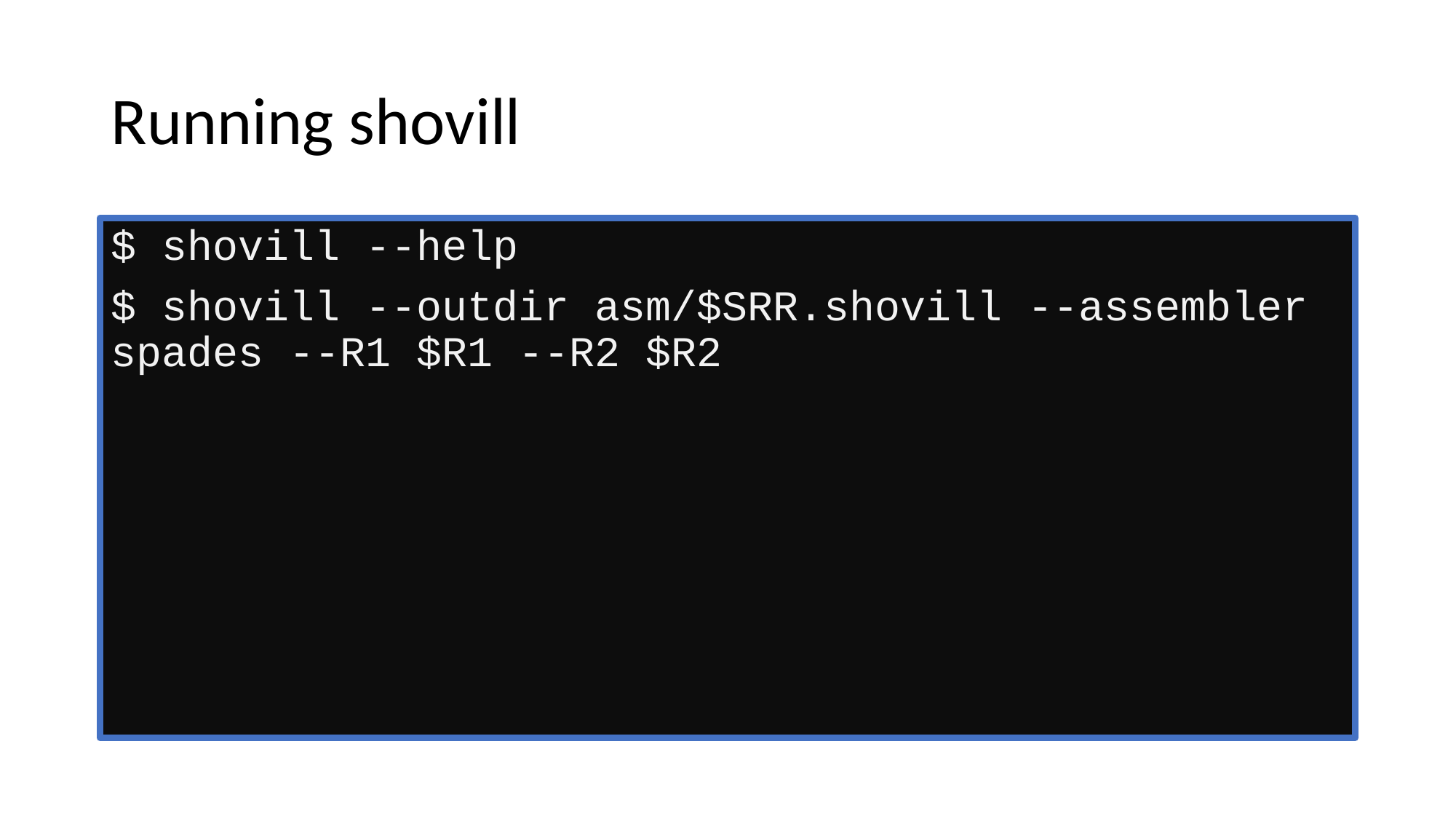

# Running shovill
$ shovill --help
$ shovill --outdir asm/$SRR.shovill --assembler spades --R1 $R1 --R2 $R2